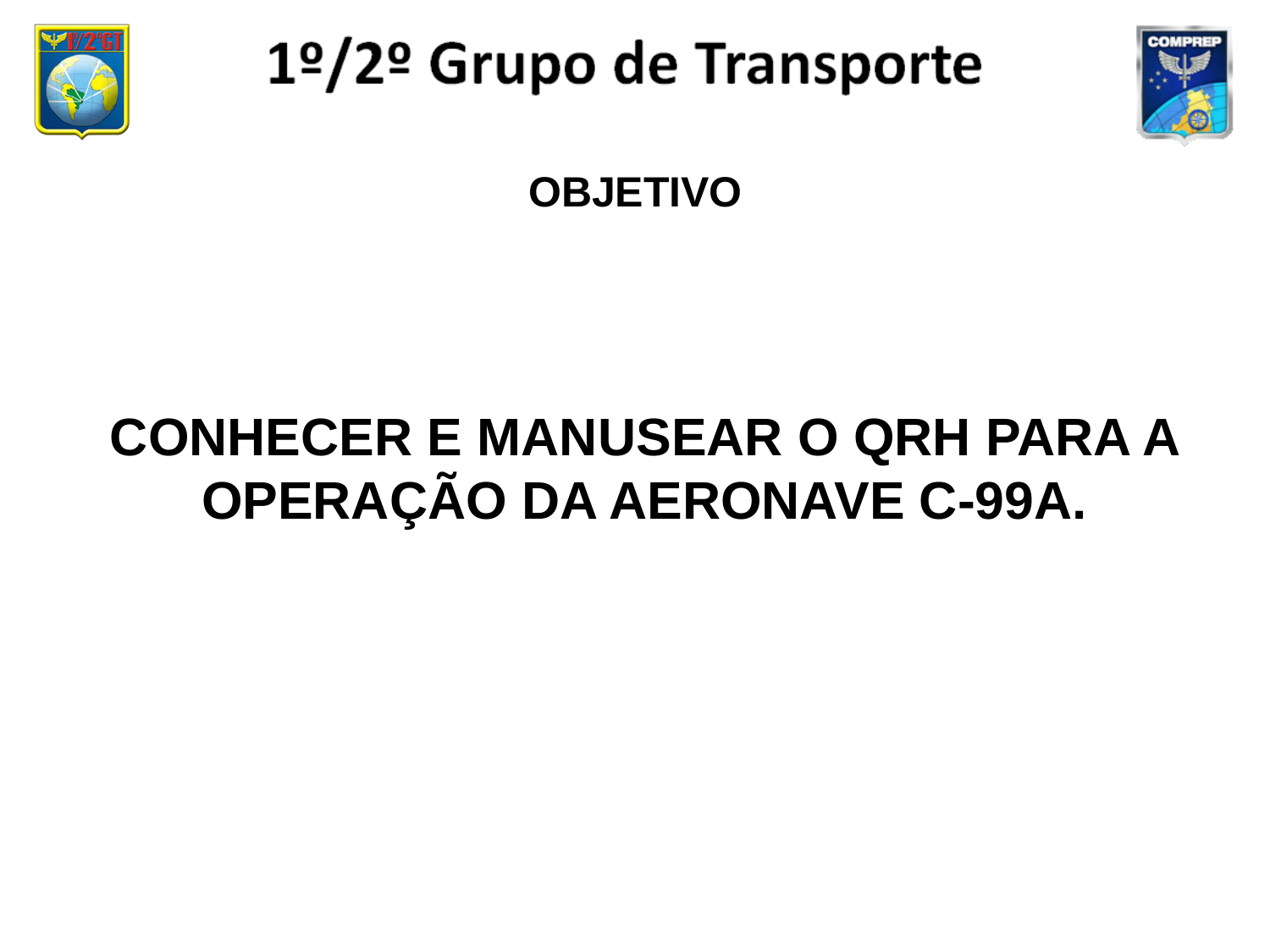

OBJETIVO
# CONHECER E MANUSEAR O QRH PARA A OPERAÇÃO DA AERONAVE C-99A.